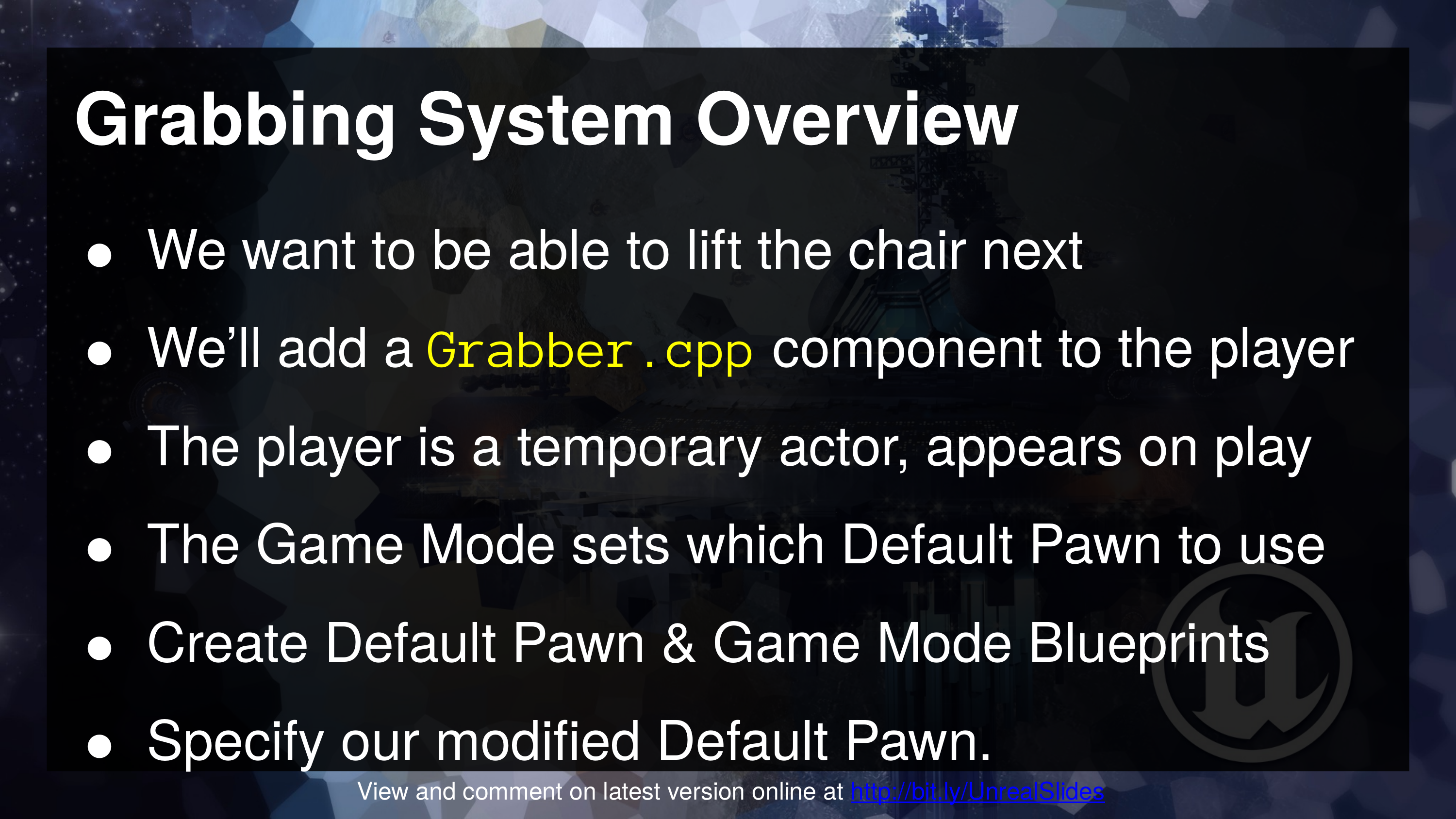

# Grabbing System Overview
We want to be able to lift the chair next
We’ll add a Grabber.cpp component to the player
The player is a temporary actor, appears on play
The Game Mode sets which Default Pawn to use
Create Default Pawn & Game Mode Blueprints
Specify our modified Default Pawn.